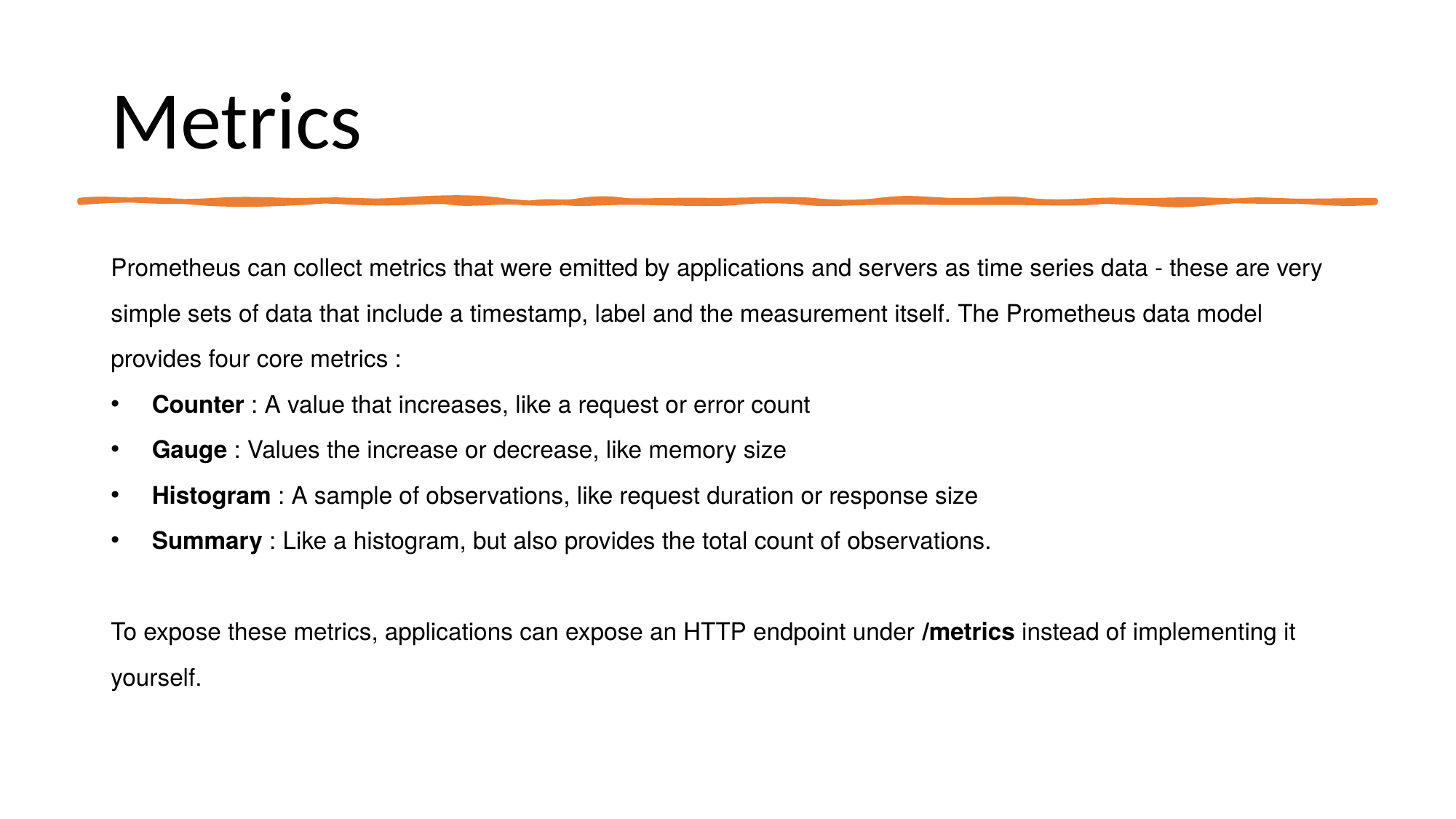

# Metrics

Prometheus can collect metrics that were emitted by applications and servers as time series data - these are very simple sets of data that include a timestamp, label and the measurement itself. The Prometheus data model provides four core metrics :
Counter : A value that increases, like a request or error count
Gauge : Values the increase or decrease, like memory size
Histogram : A sample of observations, like request duration or response size
Summary : Like a histogram, but also provides the total count of observations.

To expose these metrics, applications can expose an HTTP endpoint under /metrics instead of implementing it yourself.